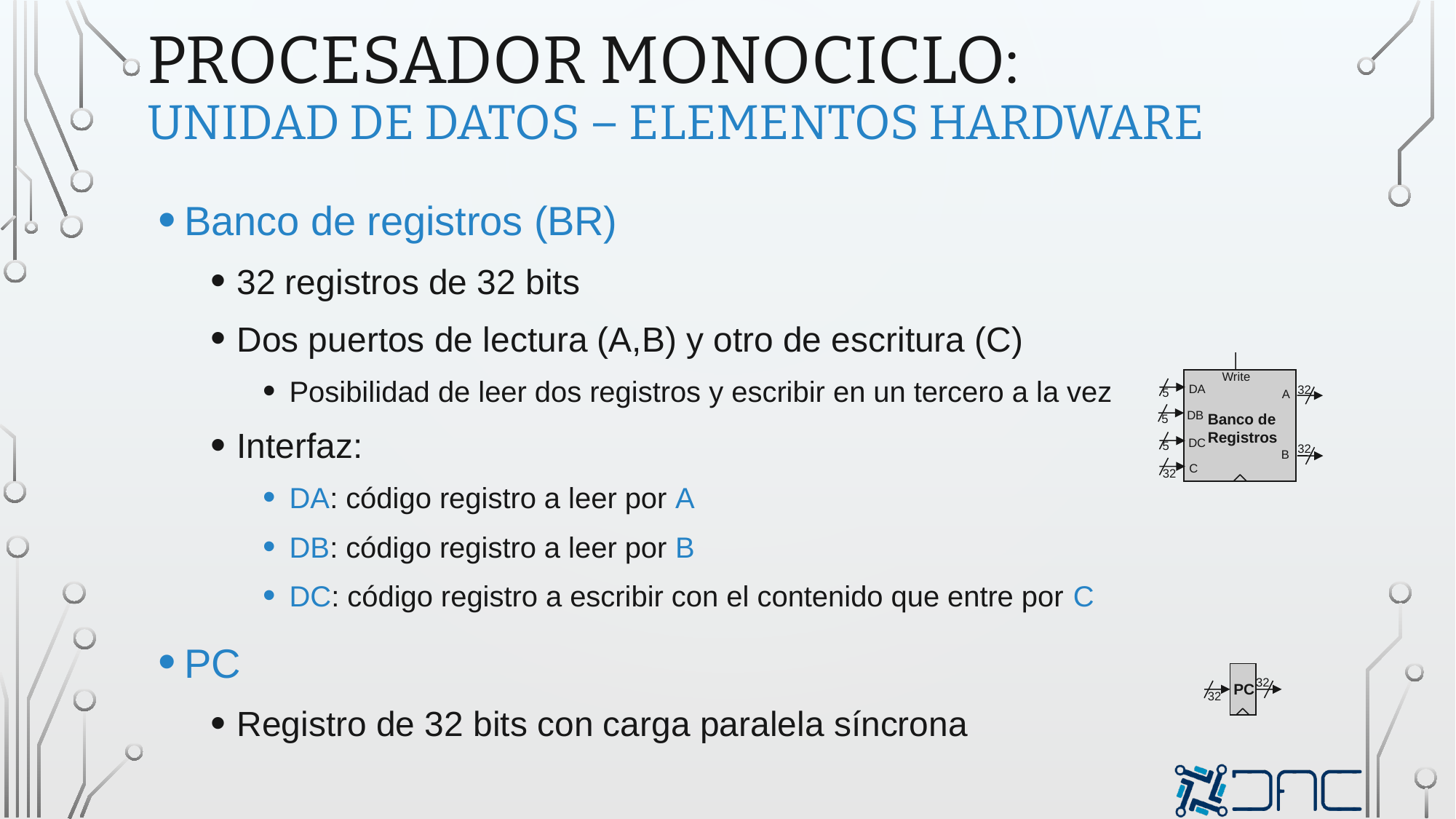

# procesador monociclo: unidad de datos – elementos hardware
Banco de registros (BR)
32 registros de 32 bits
Dos puertos de lectura (A,B) y otro de escritura (C)
Posibilidad de leer dos registros y escribir en un tercero a la vez
Interfaz:
DA: código registro a leer por A
DB: código registro a leer por B
DC: código registro a escribir con el contenido que entre por C
PC
Registro de 32 bits con carga paralela síncrona

Write

DA
32

5
A

DB
Banco de
Registros

5

DC

5
32

B

C

32

32
PC

32